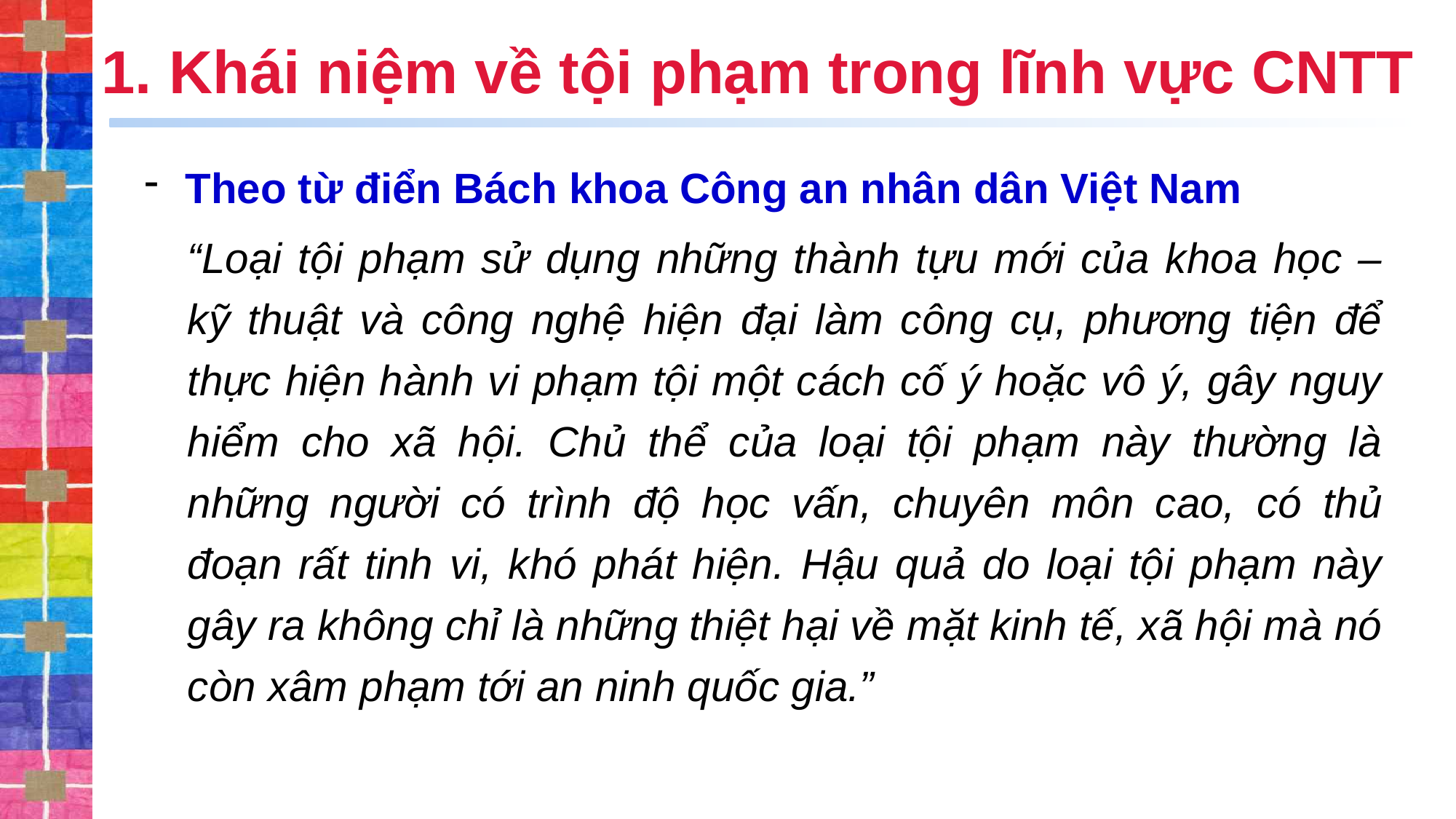

# 1. Khái niệm về tội phạm trong lĩnh vực CNTT
Theo từ điển Bách khoa Công an nhân dân Việt Nam
“Loại tội phạm sử dụng những thành tựu mới của khoa học – kỹ thuật và công nghệ hiện đại làm công cụ, phương tiện để thực hiện hành vi phạm tội một cách cố ý hoặc vô ý, gây nguy hiểm cho xã hội. Chủ thể của loại tội phạm này thường là những người có trình độ học vấn, chuyên môn cao, có thủ đoạn rất tinh vi, khó phát hiện. Hậu quả do loại tội phạm này gây ra không chỉ là những thiệt hại về mặt kinh tế, xã hội mà nó còn xâm phạm tới an ninh quốc gia.”